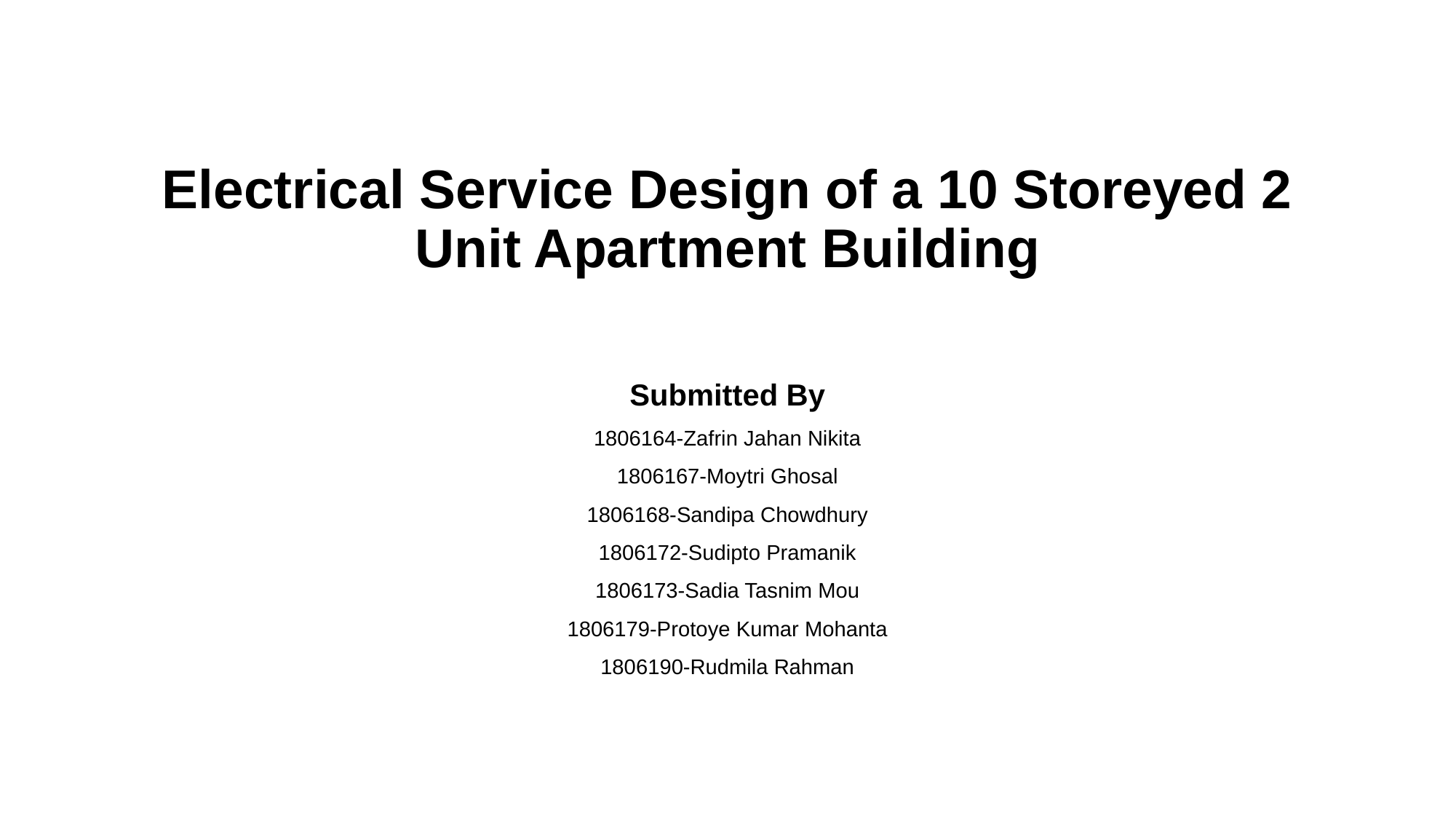

# Electrical Service Design of a 10 Storeyed 2 Unit Apartment Building
Submitted By
1806164-Zafrin Jahan Nikita
1806167-Moytri Ghosal
1806168-Sandipa Chowdhury
1806172-Sudipto Pramanik
1806173-Sadia Tasnim Mou
1806179-Protoye Kumar Mohanta
1806190-Rudmila Rahman